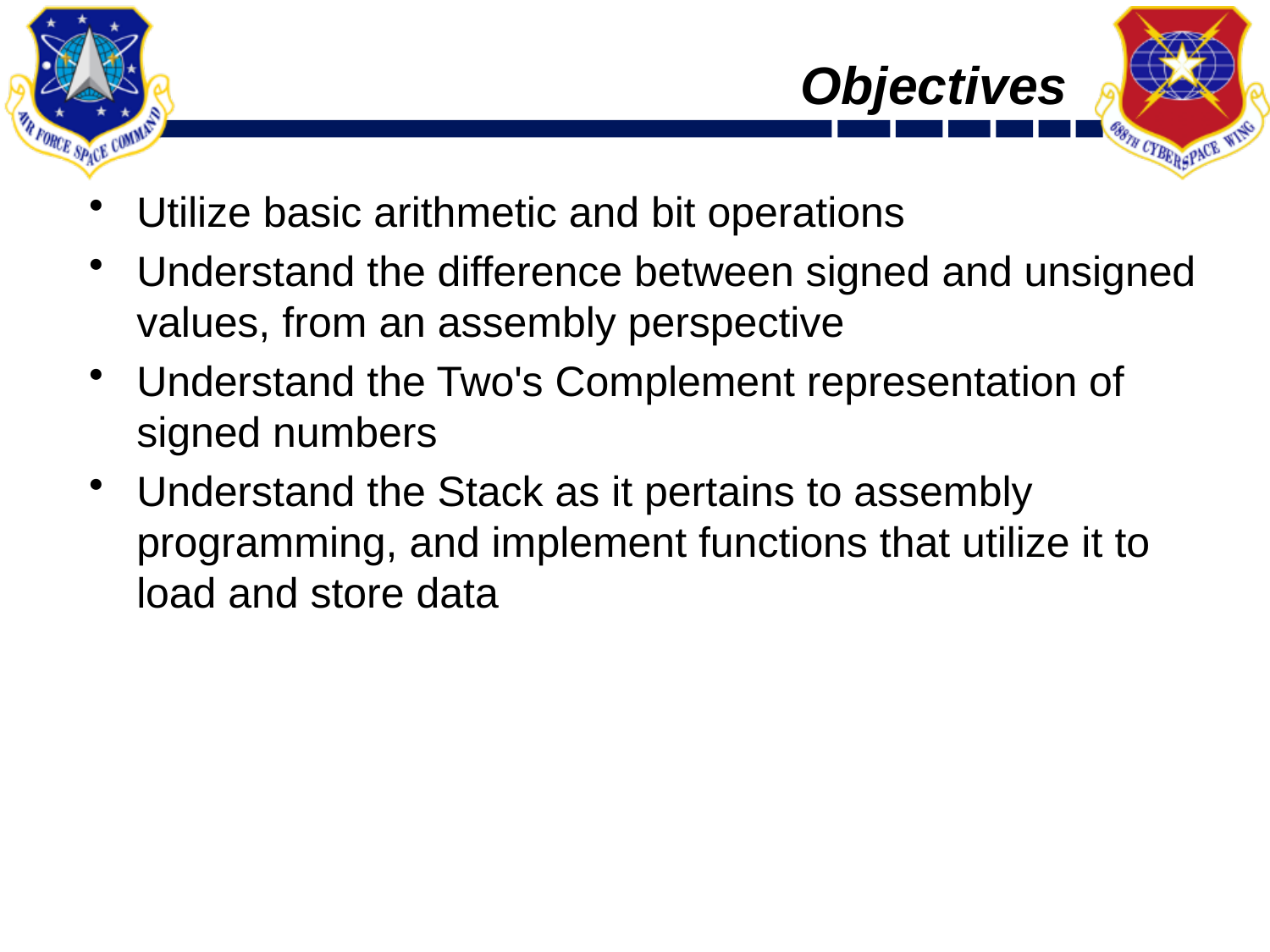

# Objectives
Utilize basic arithmetic and bit operations
Understand the difference between signed and unsigned values, from an assembly perspective
Understand the Two's Complement representation of signed numbers
Understand the Stack as it pertains to assembly programming, and implement functions that utilize it to load and store data